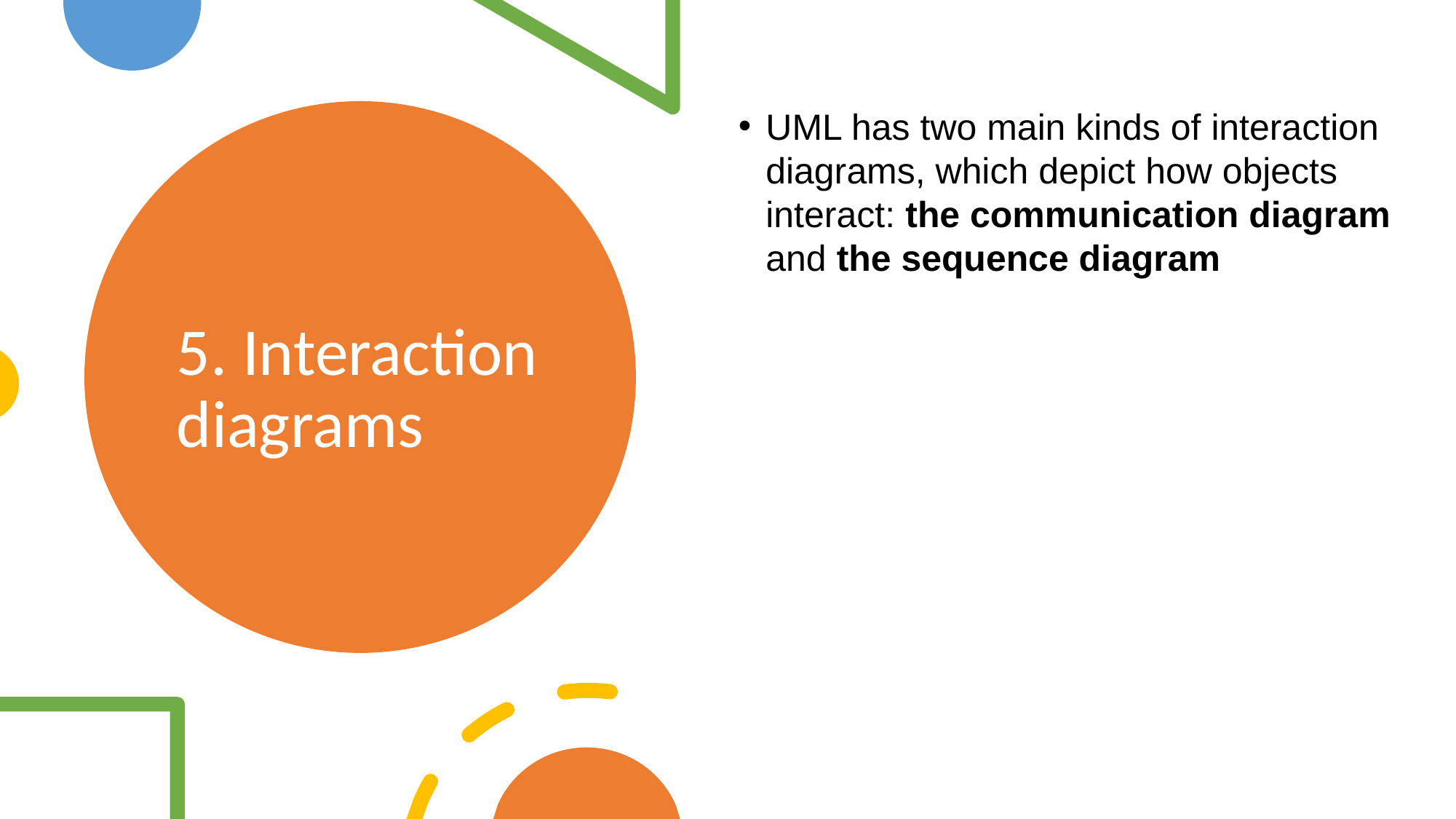

UML has two main kinds of interaction diagrams, which depict how objects interact: the communication diagram and the sequence diagram

# 5. Interaction diagrams